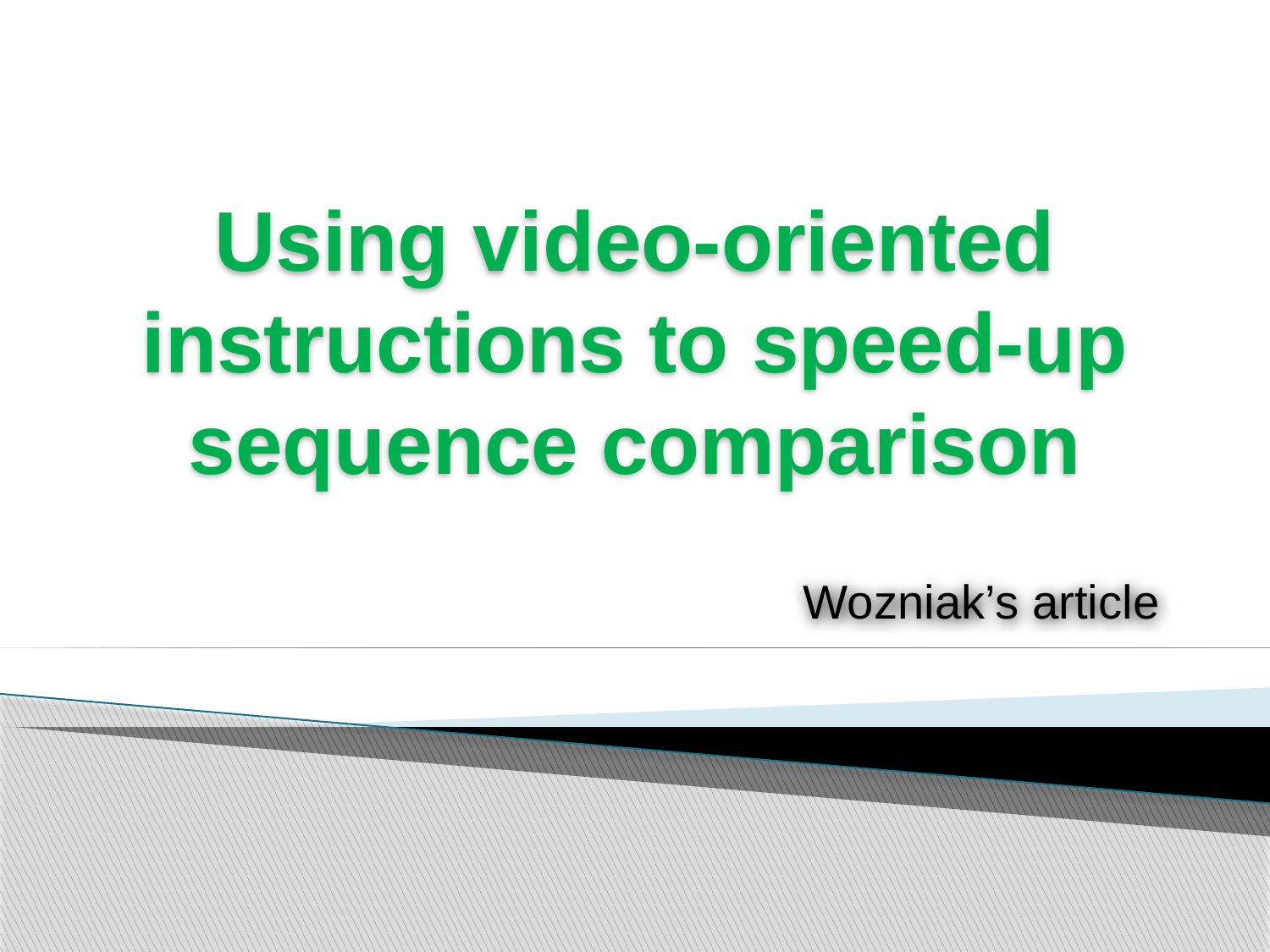

# Using video-oriented instructions to speed-up sequence comparison

Wozniak’s article